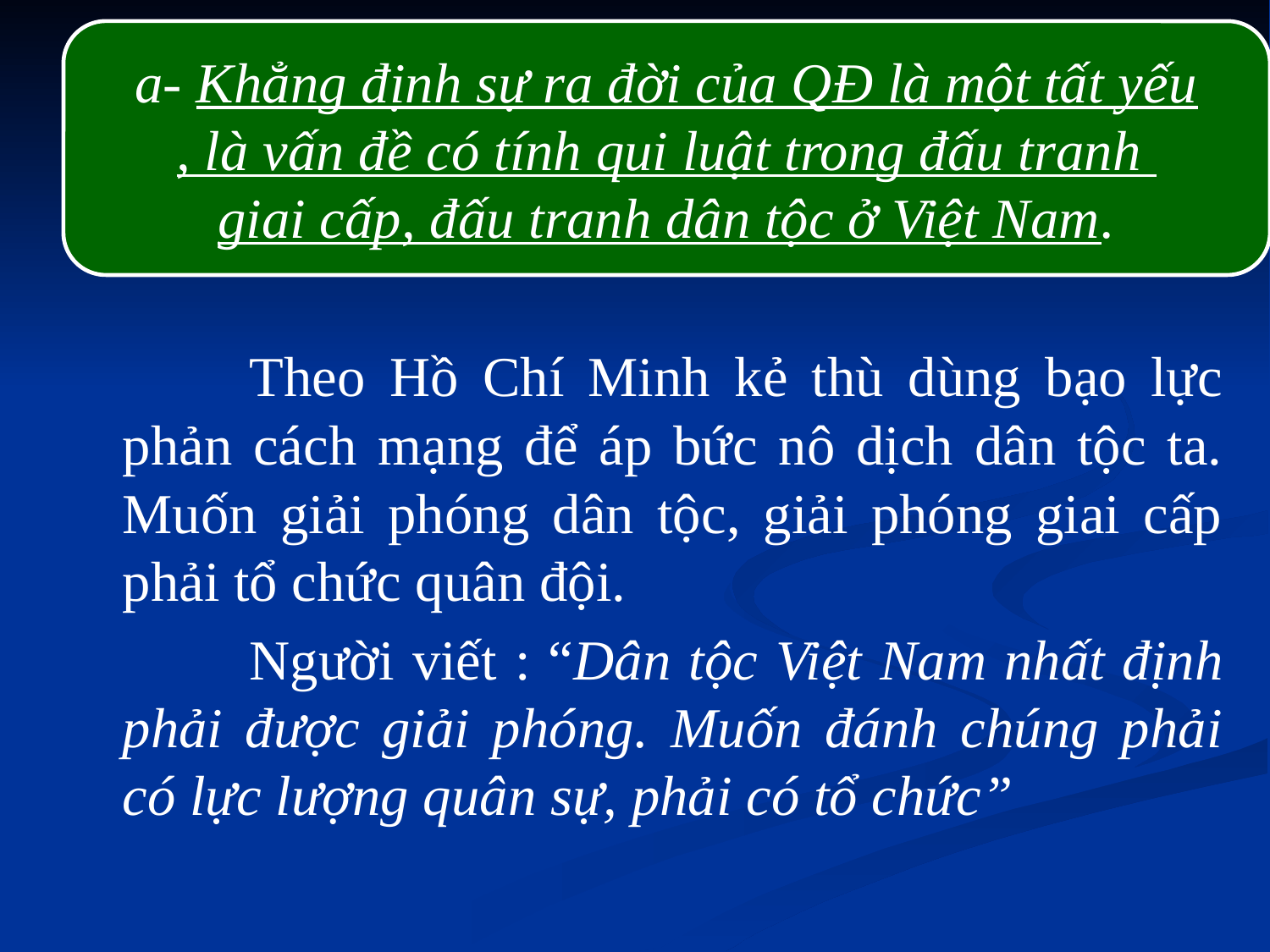

a- Khẳng định sự ra đời của QĐ là một tất yếu
, là vấn đề có tính qui luật trong đấu tranh
giai cấp, đấu tranh dân tộc ở Việt Nam.
		Theo Hồ Chí Minh kẻ thù dùng bạo lực phản cách mạng để áp bức nô dịch dân tộc ta. Muốn giải phóng dân tộc, giải phóng giai cấp phải tổ chức quân đội.
		Người viết : “Dân tộc Việt Nam nhất định phải được giải phóng. Muốn đánh chúng phải có lực lượng quân sự, phải có tổ chức”